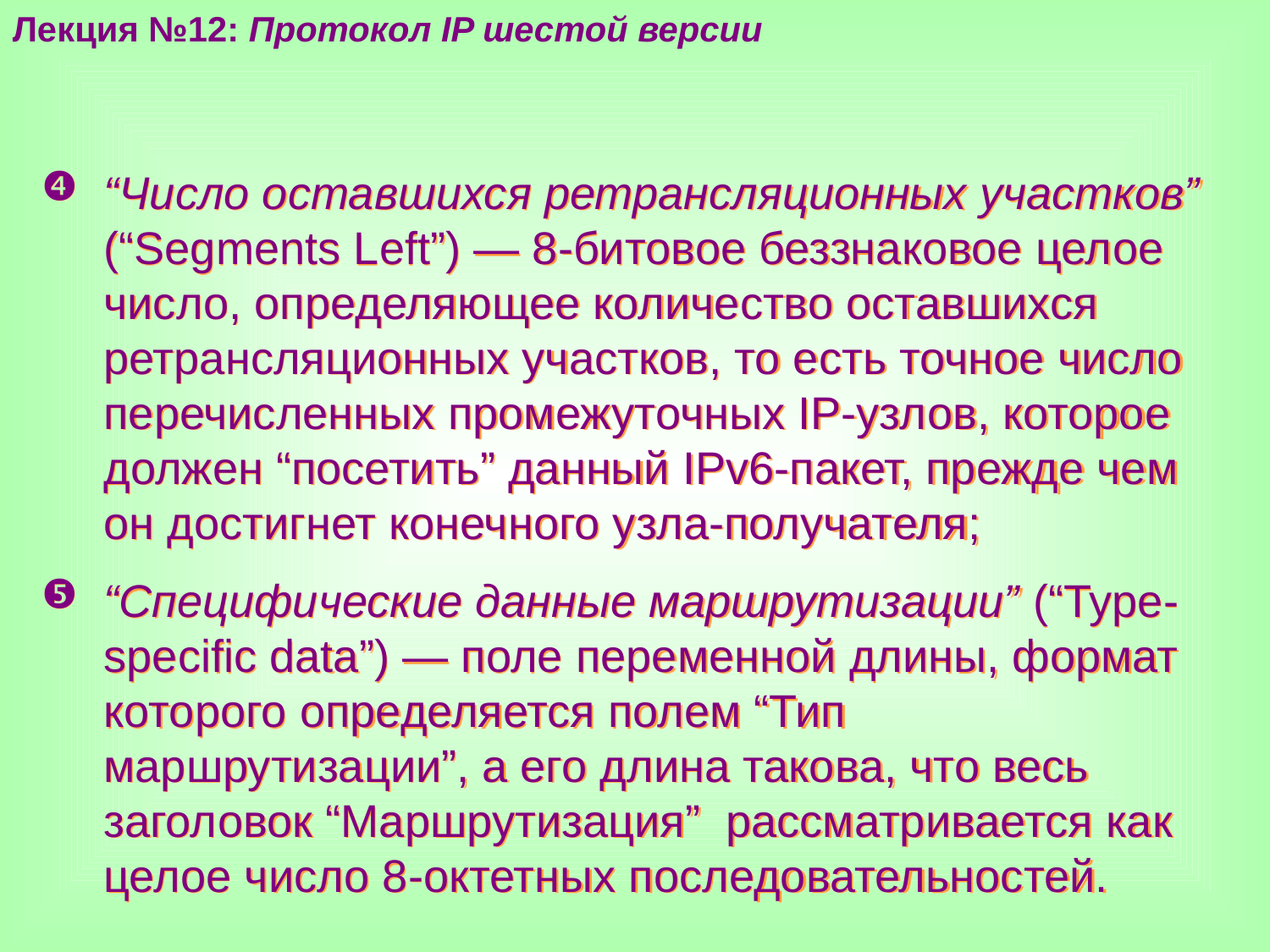

Лекция №12: Протокол IP шестой версии
“Число оставшихся ретрансляционных участков” (“Segments Left”) — 8-битовое беззнаковое целое число, определяющее количество оставшихся ретрансляционных участков, то есть точное число перечисленных промежуточных IP-узлов, которое должен “посетить” данный IPv6-пакет, прежде чем он достигнет конечного узла-получателя;
“Специфические данные маршрутизации” (“Type-specific data”) — поле переменной длины, формат которого определяется полем “Тип маршрутизации”, а его длина такова, что весь заголовок “Маршрутизация”  рассматривается как целое число 8-октетных последовательностей.